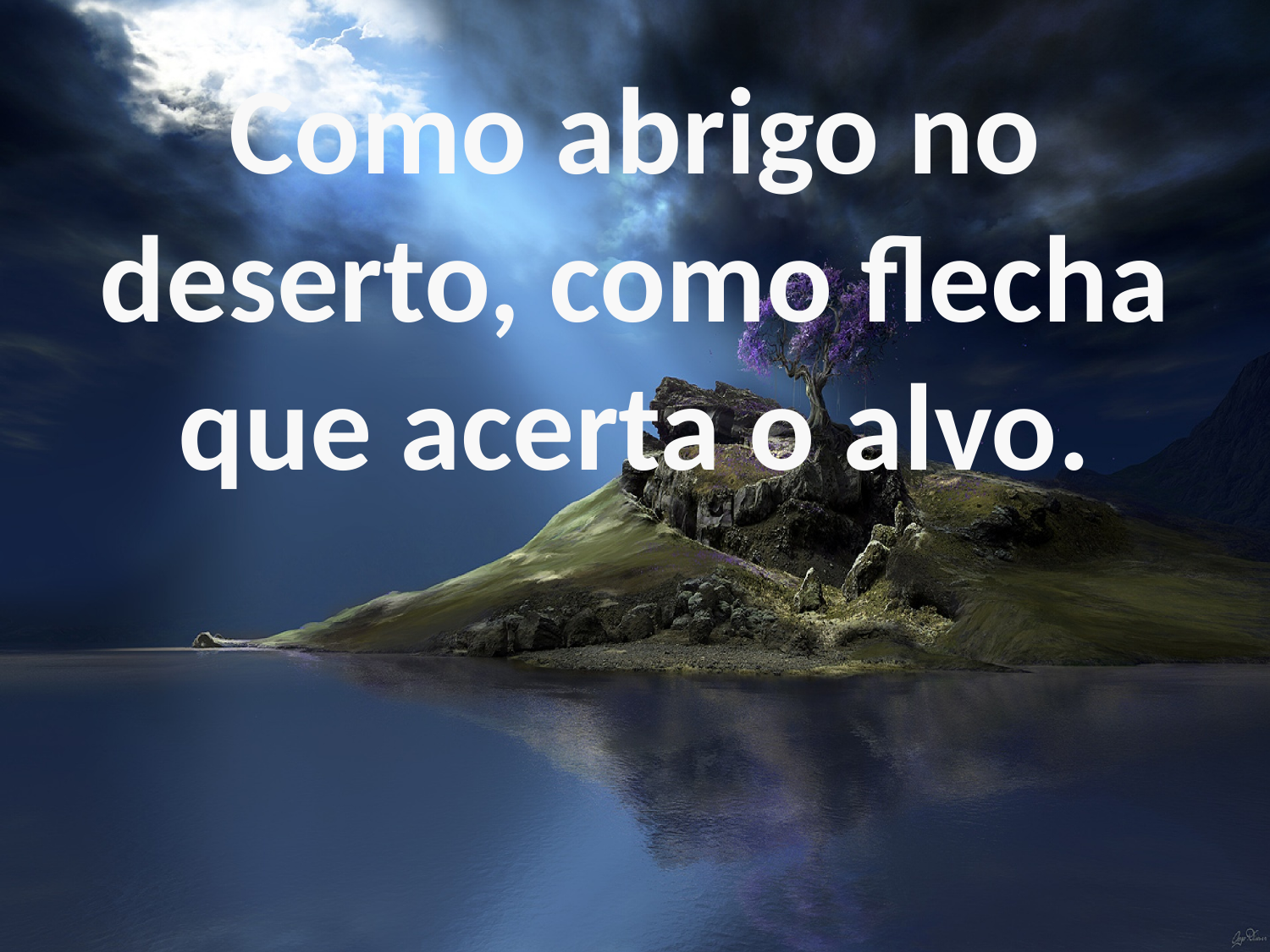

Como abrigo no deserto, como flecha que acerta o alvo.